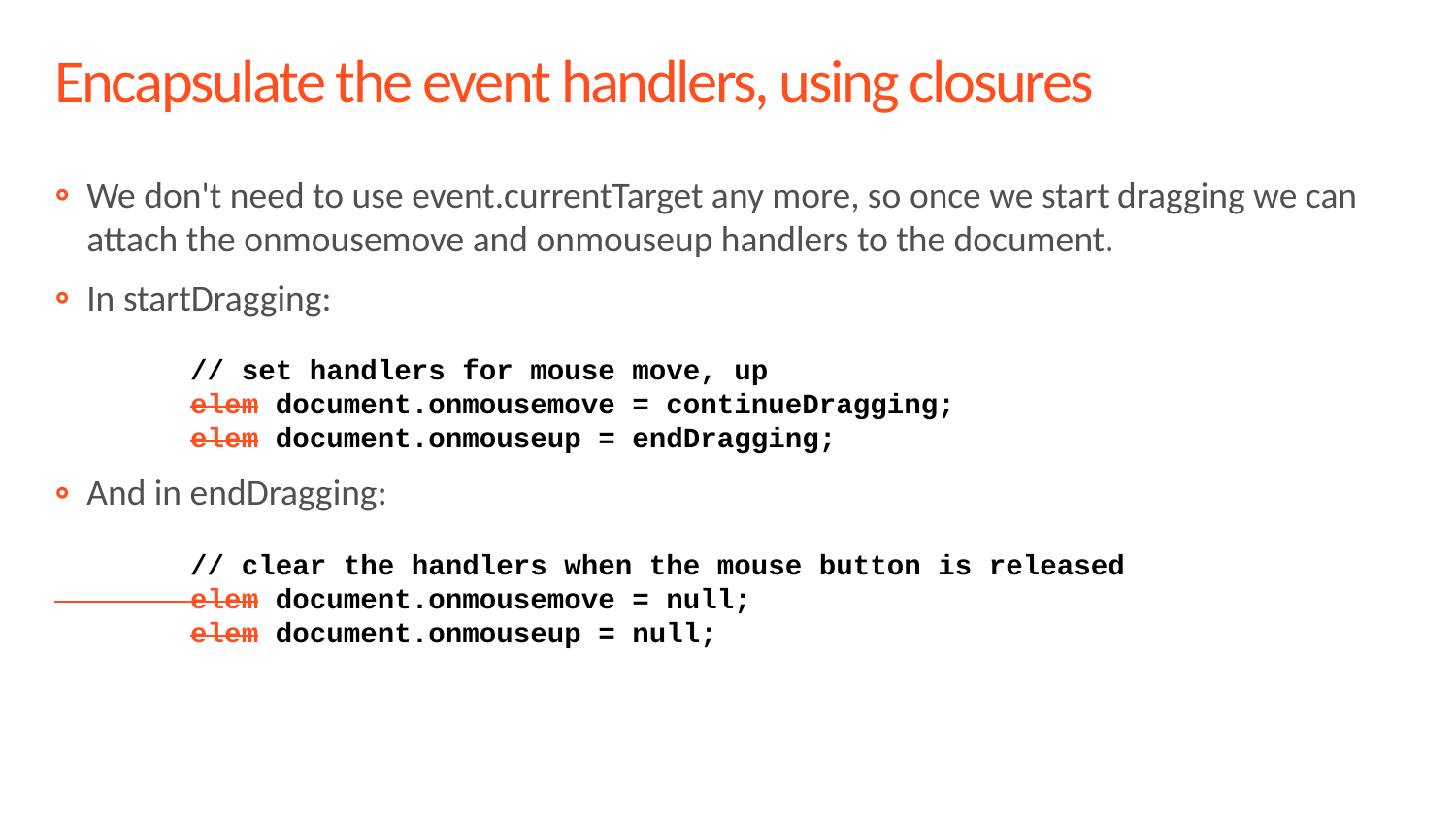

# Encapsulate the event handlers, using closures
We don't need to use event.currentTarget any more, so once we start dragging we can attach the onmousemove and onmouseup handlers to the document.
In startDragging:

        // set handlers for mouse move, up
        elem document.onmousemove = continueDragging;
        elem document.onmouseup = endDragging;
And in endDragging:

        // clear the handlers when the mouse button is released
        elem document.onmousemove = null;
        elem document.onmouseup = null;